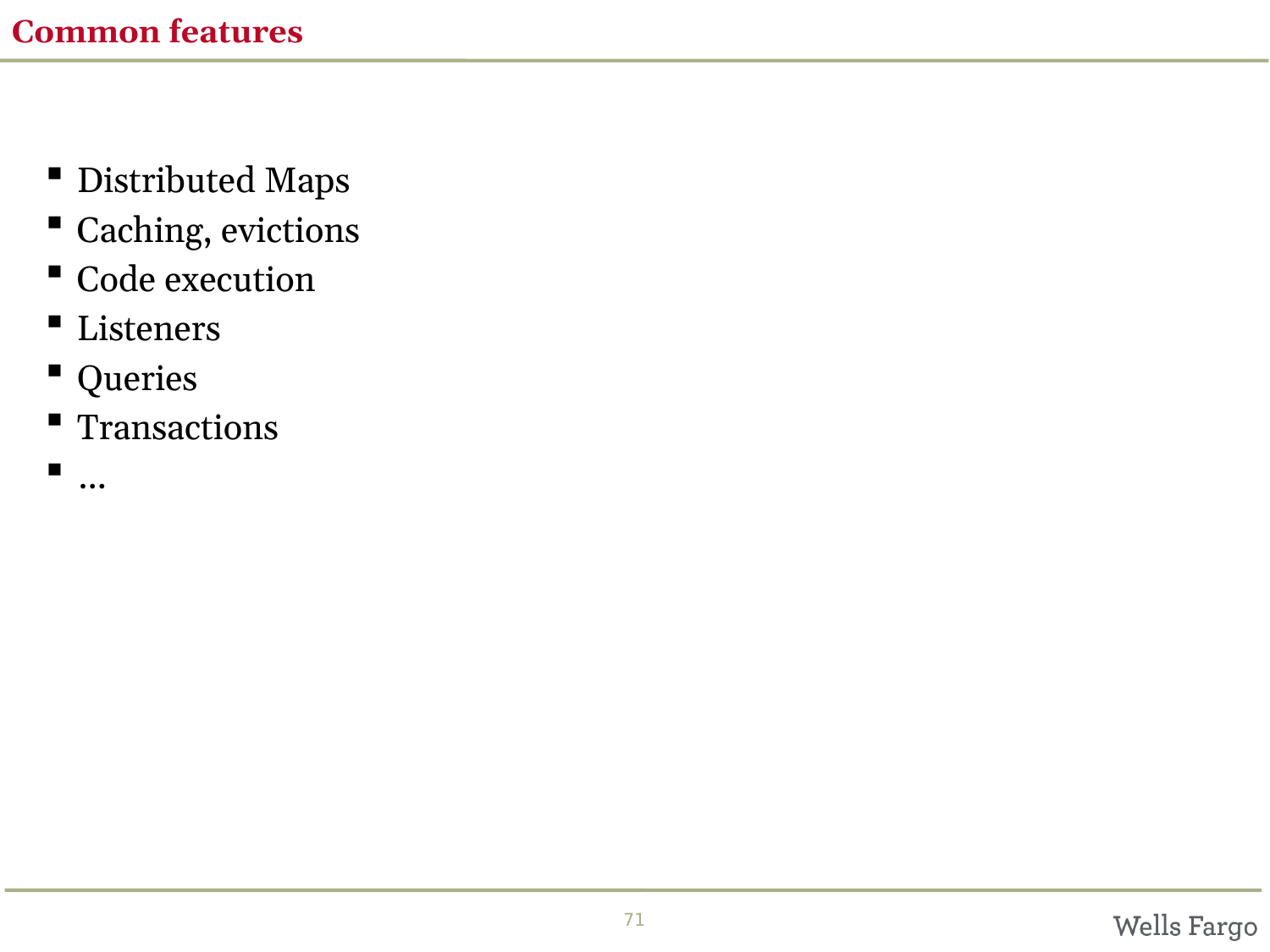

# Common features
Distributed Maps
Caching, evictions
Code execution
Listeners
Queries
Transactions
…

71